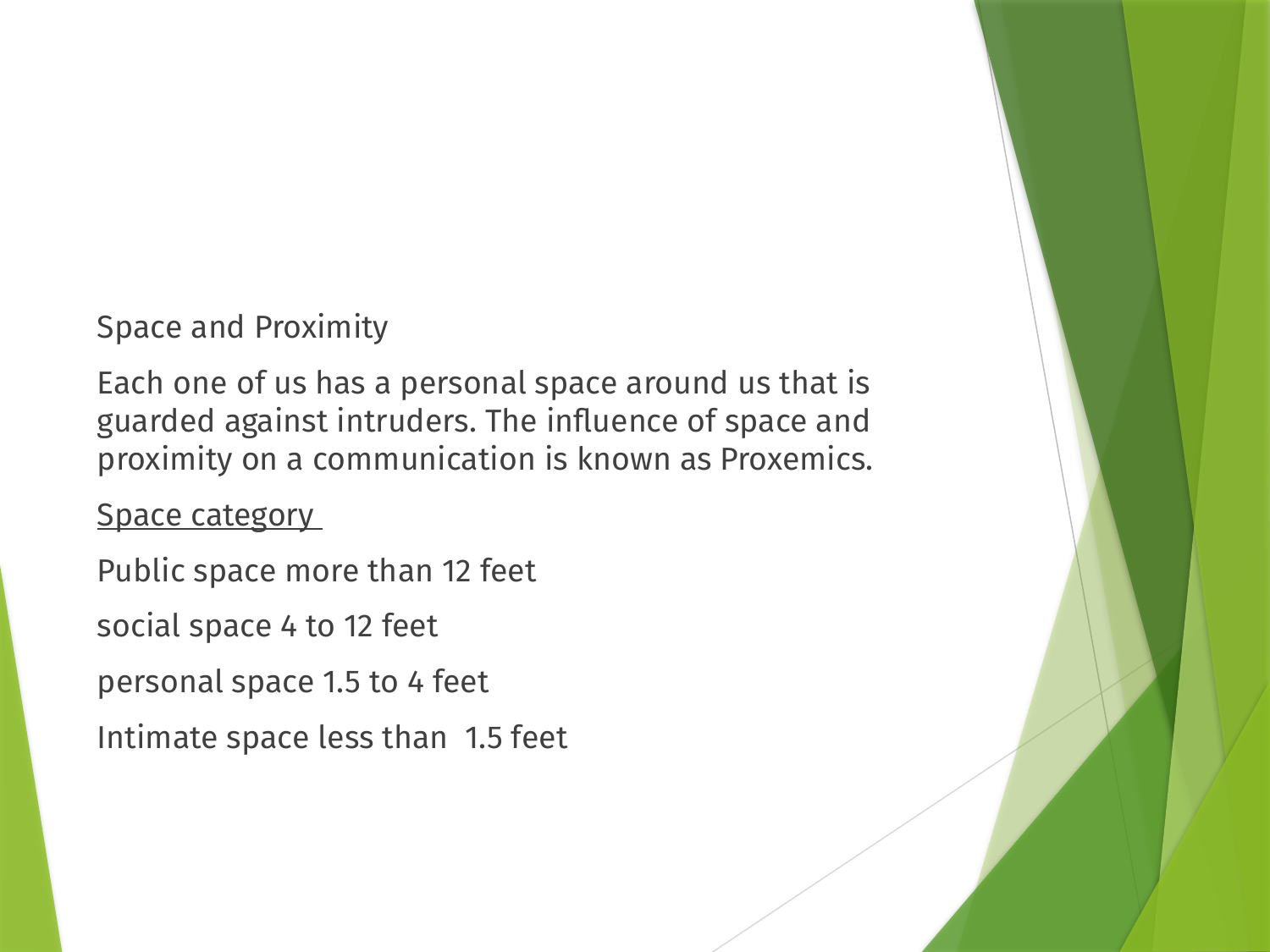

Space and Proximity
Each one of us has a personal space around us that is guarded against intruders. The influence of space and proximity on a communication is known as Proxemics.
Space category
Public space more than 12 feet
social space 4 to 12 feet
personal space 1.5 to 4 feet
Intimate space less than  1.5 feet